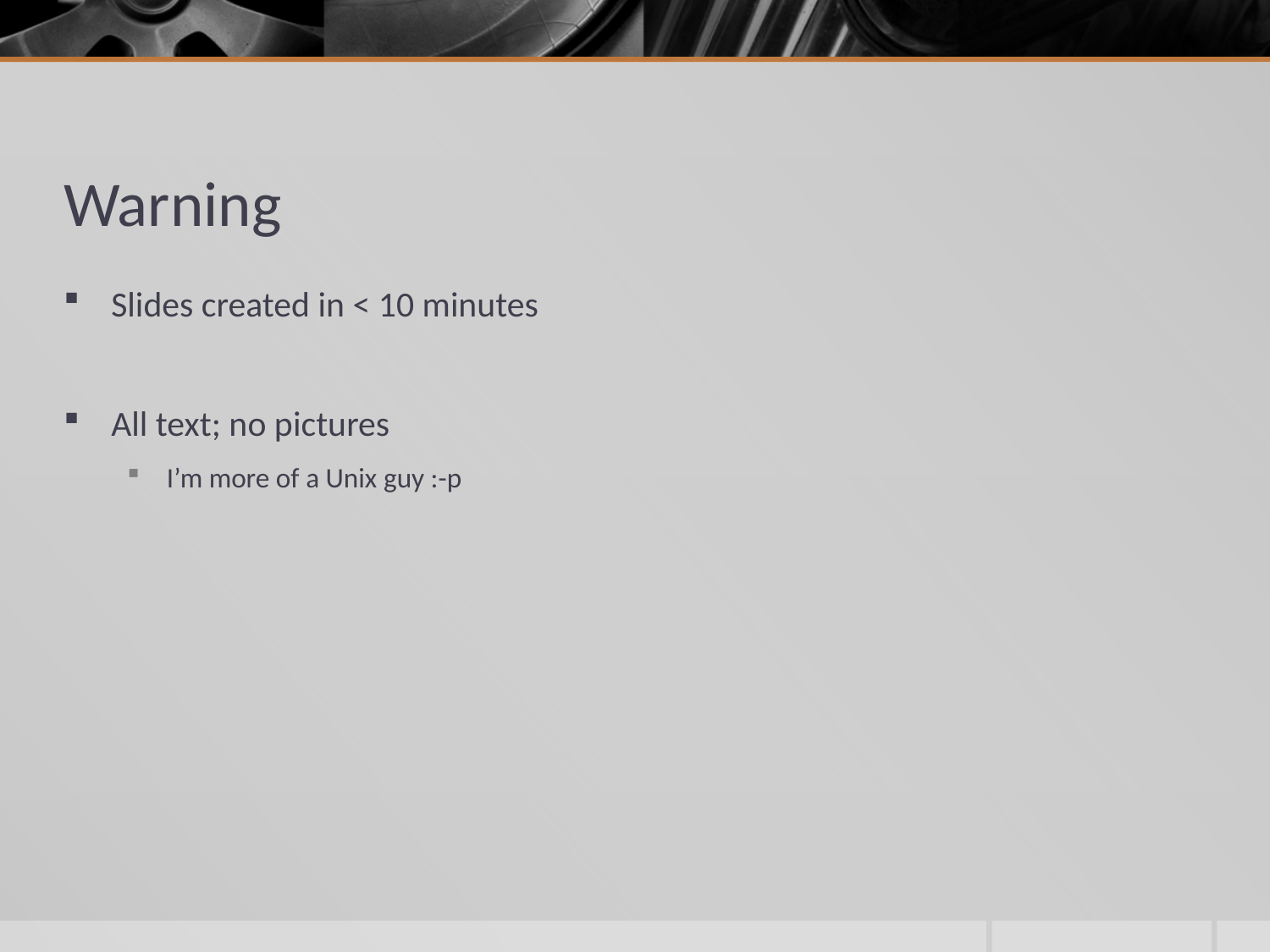

# Warning
Slides created in < 10 minutes

All text; no pictures
I’m more of a Unix guy :-p